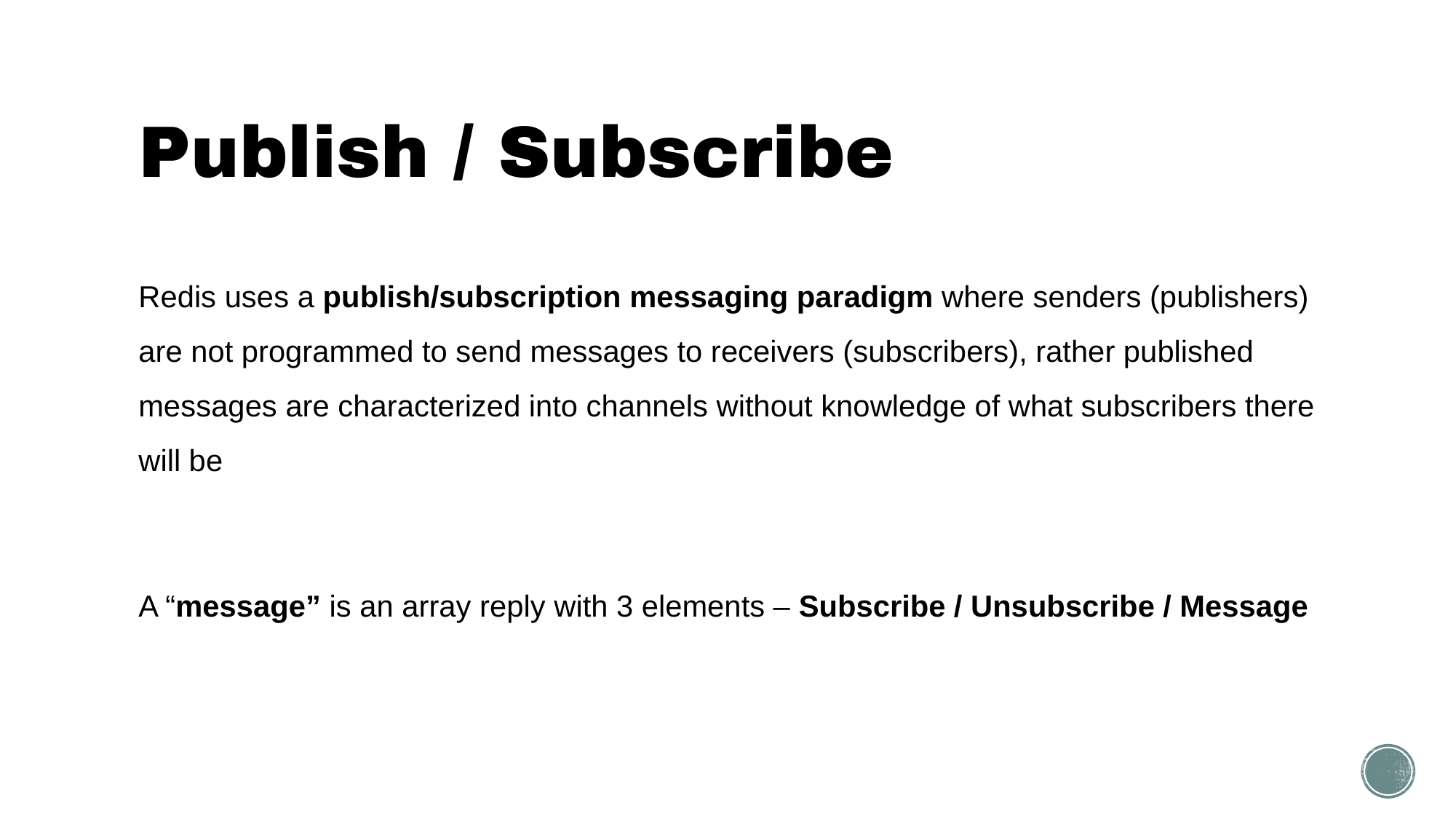

# Publish / Subscribe
Redis uses a publish/subscription messaging paradigm where senders (publishers) are not programmed to send messages to receivers (subscribers), rather published messages are characterized into channels without knowledge of what subscribers there will be

A “message” is an array reply with 3 elements – Subscribe / Unsubscribe / Message